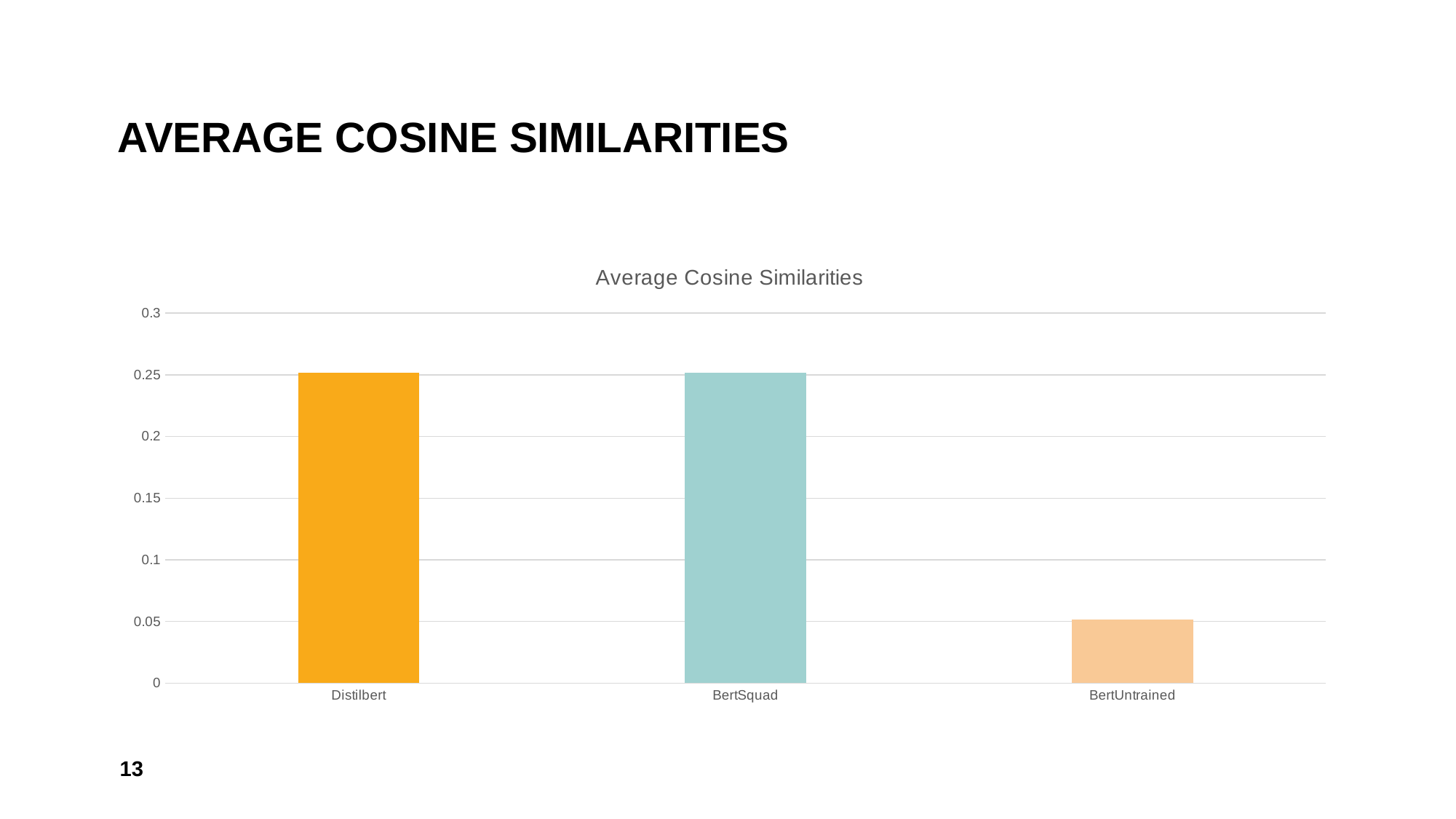

# Average cosine similarities

### Chart: Average Cosine Similarities

| Category |  |
|---|---|
| Distilbert | 0.2516087 |
| BertSquad | 0.2516087 |
| BertUntrained | 0.0516087 |
13